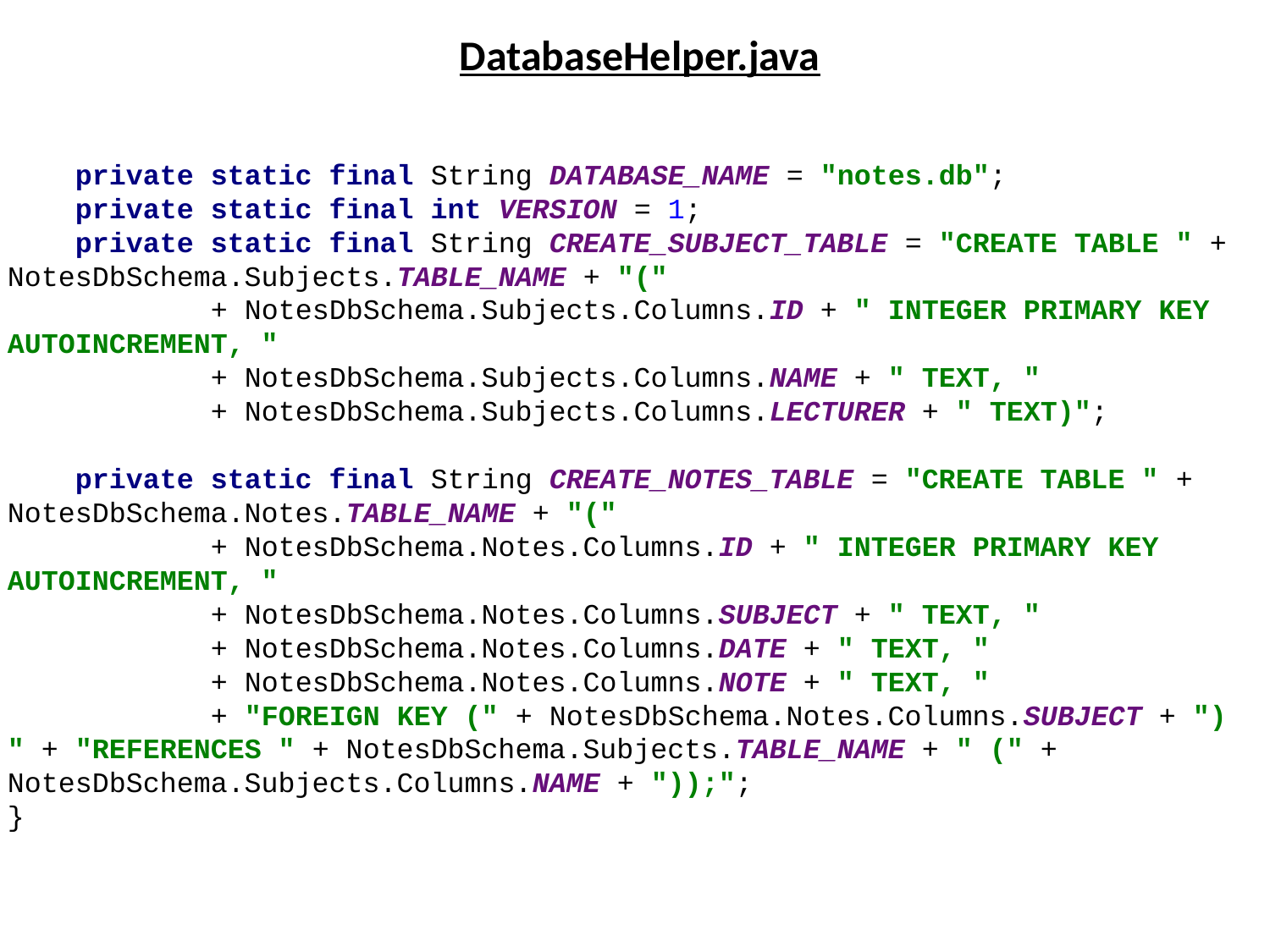

DatabaseHelper.java
    private static final String DATABASE_NAME = "notes.db";
    private static final int VERSION = 1;
    private static final String CREATE_SUBJECT_TABLE = "CREATE TABLE " + NotesDbSchema.Subjects.TABLE_NAME + "("
            + NotesDbSchema.Subjects.Columns.ID + " INTEGER PRIMARY KEY AUTOINCREMENT, "
            + NotesDbSchema.Subjects.Columns.NAME + " TEXT, "
            + NotesDbSchema.Subjects.Columns.LECTURER + " TEXT)";
    private static final String CREATE_NOTES_TABLE = "CREATE TABLE " + NotesDbSchema.Notes.TABLE_NAME + "("
            + NotesDbSchema.Notes.Columns.ID + " INTEGER PRIMARY KEY AUTOINCREMENT, "
            + NotesDbSchema.Notes.Columns.SUBJECT + " TEXT, "
            + NotesDbSchema.Notes.Columns.DATE + " TEXT, "
            + NotesDbSchema.Notes.Columns.NOTE + " TEXT, "
            + "FOREIGN KEY (" + NotesDbSchema.Notes.Columns.SUBJECT + ") " + "REFERENCES " + NotesDbSchema.Subjects.TABLE_NAME + " (" + NotesDbSchema.Subjects.Columns.NAME + "));";
}